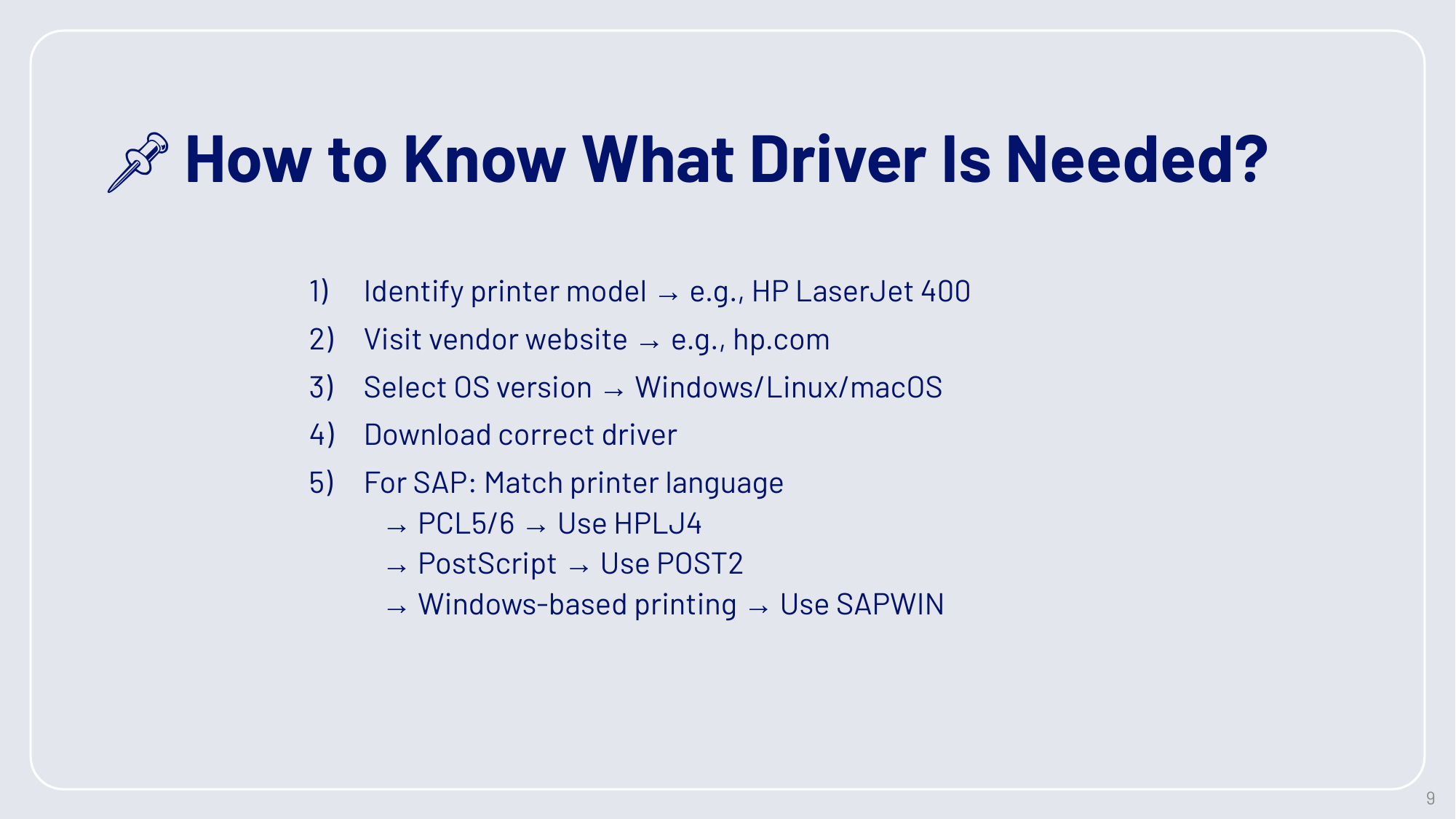

# 📌 How to Know What Driver Is Needed?
Identify printer model → e.g., HP LaserJet 400
Visit vendor website → e.g., hp.com
Select OS version → Windows/Linux/macOS
Download correct driver
For SAP: Match printer language
   → PCL5/6 → Use HPLJ4
   → PostScript → Use POST2
   → Windows-based printing → Use SAPWIN

9